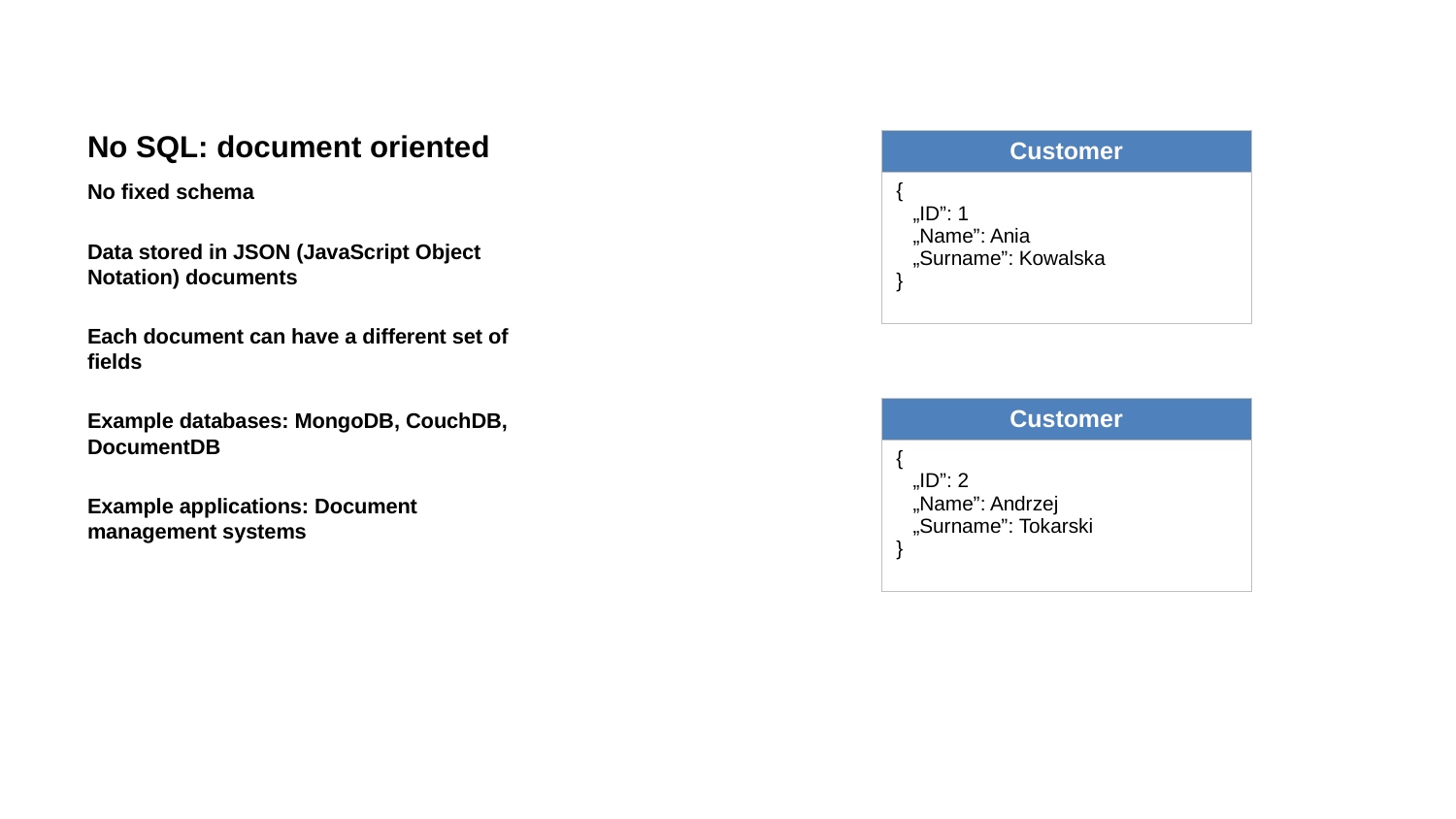

# No SQL: document oriented
| Customer |
| --- |
| { „ID”: 1 „Name”: Ania „Surname”: Kowalska } |
No fixed schema

Data stored in JSON (JavaScript Object Notation) documents

Each document can have a different set of fields

Example databases: MongoDB, CouchDB, DocumentDB

Example applications: Document management systems
| Customer |
| --- |
| { „ID”: 2 „Name”: Andrzej „Surname”: Tokarski } |